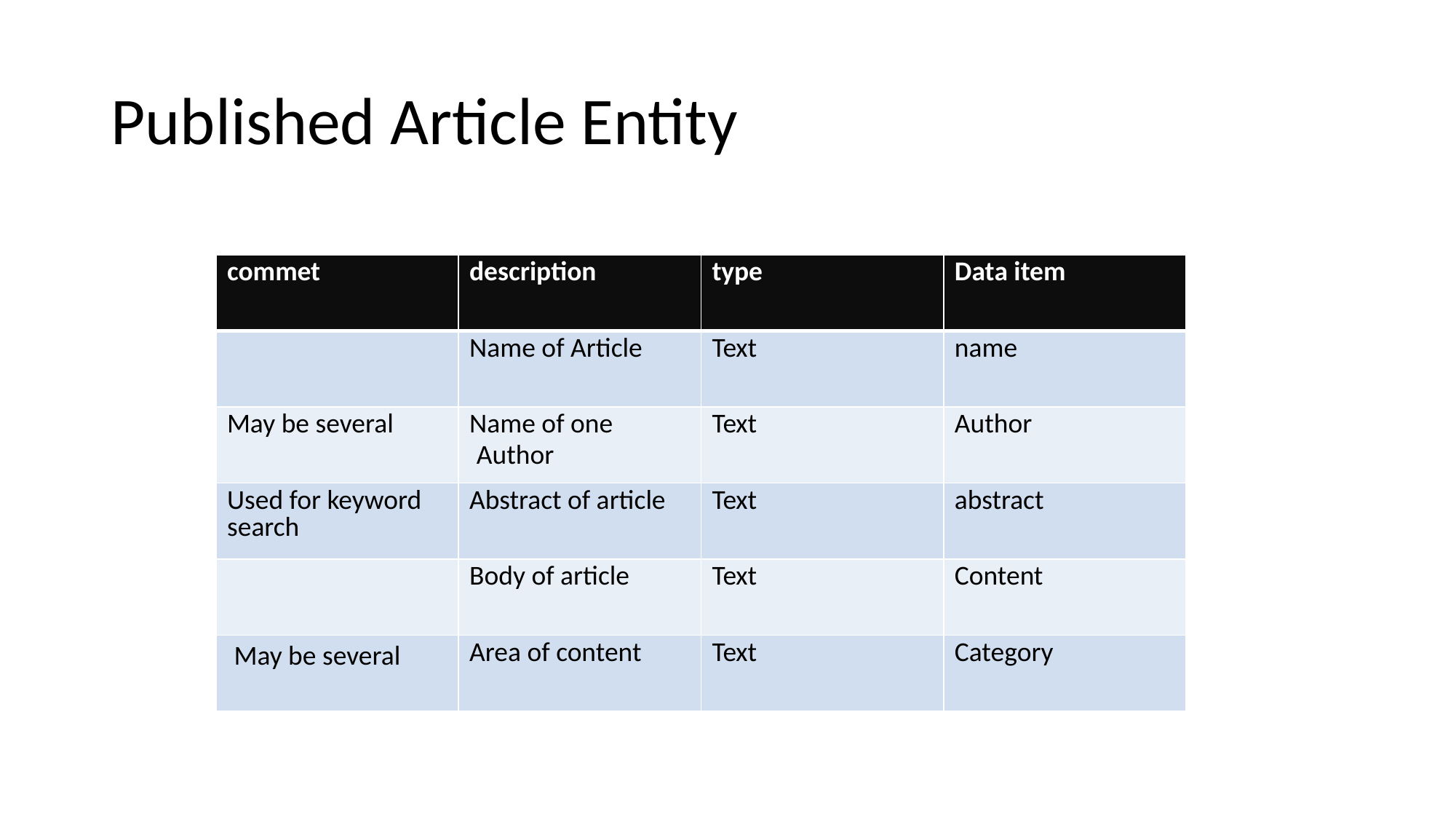

# Published Article Entity
| commet | description | type | Data item |
| --- | --- | --- | --- |
|  | Name of Article | Text | name |
| May be several | Name of one Author | Text | Author |
| Used for keyword search | Abstract of article | Text | abstract |
|  | Body of article | Text | Content |
| May be several | Area of content | Text | Category |